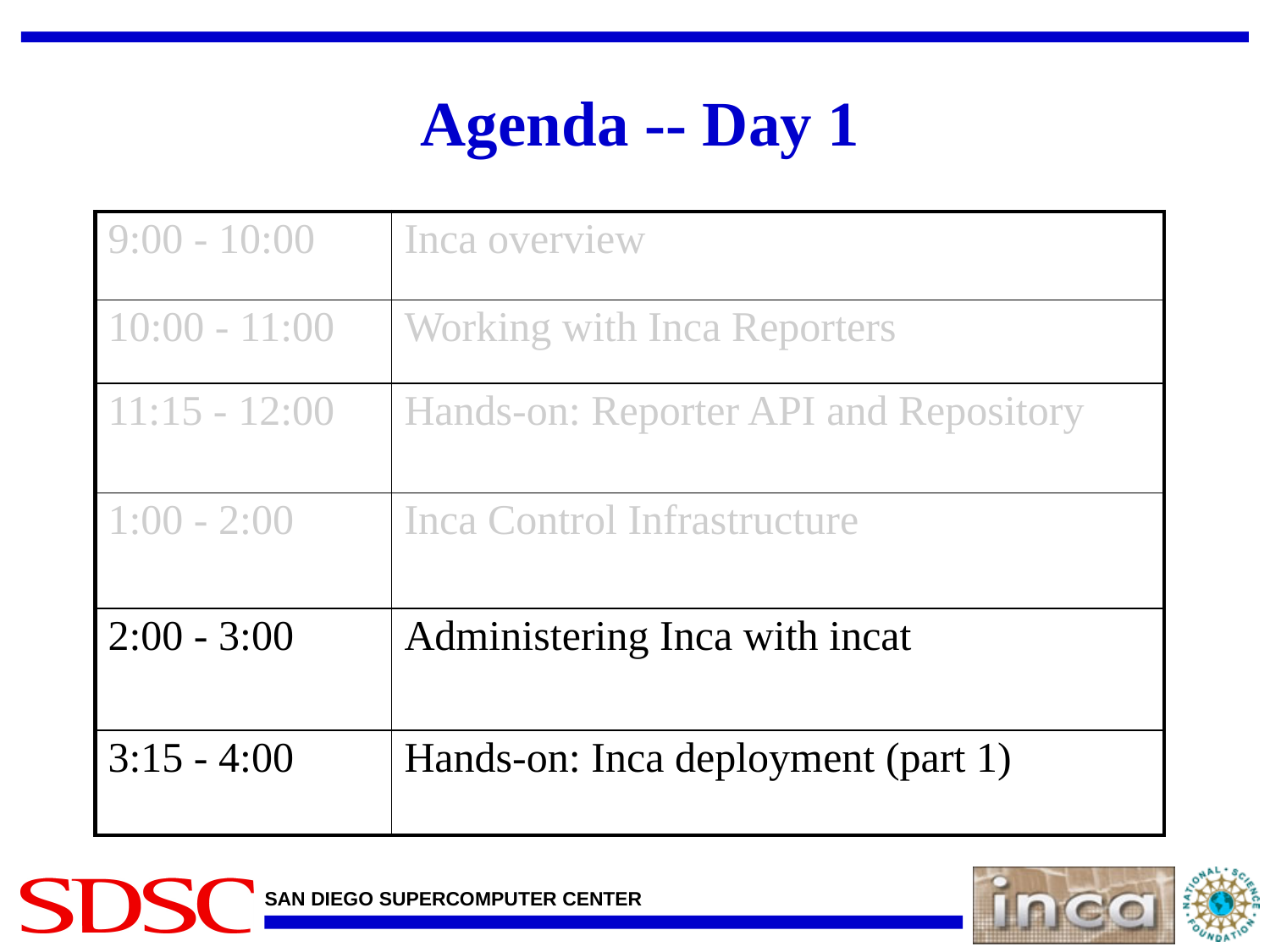

# Agenda -- Day 1

| 9:00 - 10:00 | Inca overview |
| --- | --- |
| 10:00 - 11:00 | Working with Inca Reporters |
| 11:15 - 12:00 | Hands-on: Reporter API and Repository |
| 1:00 - 2:00 | Inca Control Infrastructure |
| 2:00 - 3:00 | Administering Inca with incat |
| 3:15 - 4:00 | Hands-on: Inca deployment (part 1) |